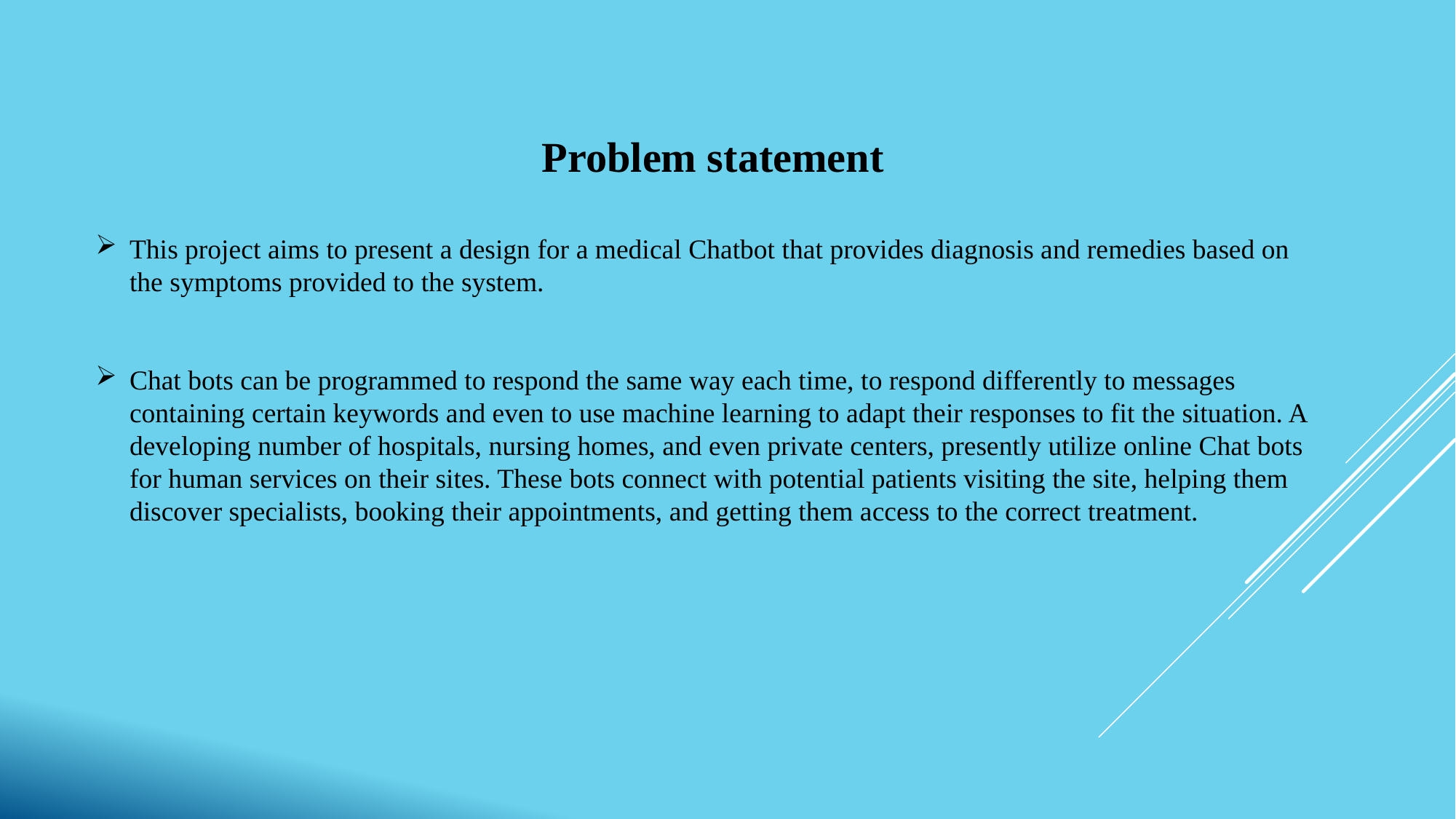

Problem statement

This project aims to present a design for a medical Chatbot that provides diagnosis and remedies based on the symptoms provided to the system.

Chat bots can be programmed to respond the same way each time, to respond differently to messages containing certain keywords and even to use machine learning to adapt their responses to fit the situation. A developing number of hospitals, nursing homes, and even private centers, presently utilize online Chat bots for human services on their sites. These bots connect with potential patients visiting the site, helping them discover specialists, booking their appointments, and getting them access to the correct treatment.